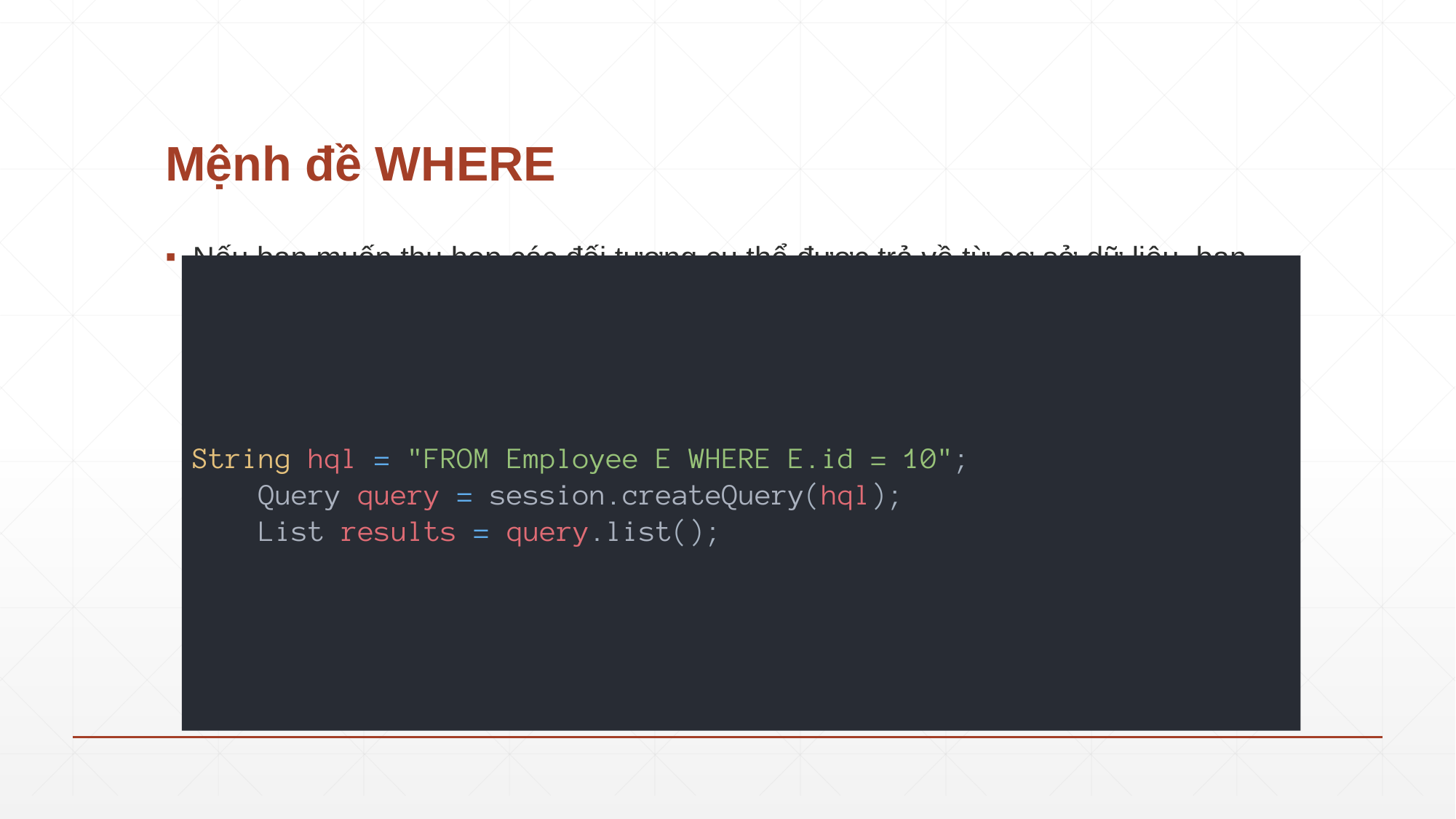

# Mệnh đề WHERE
Nếu bạn muốn thu hẹp các đối tượng cụ thể được trả về từ cơ sở dữ liệu, bạn sử dụng mệnh đề WHERE. Sau đây là cú pháp đơn giản sử dụng mệnh đề WHERE:
String hql = "FROM Employee E WHERE E.id = 10";
    Query query = session.createQuery(hql);
    List results = query.list();